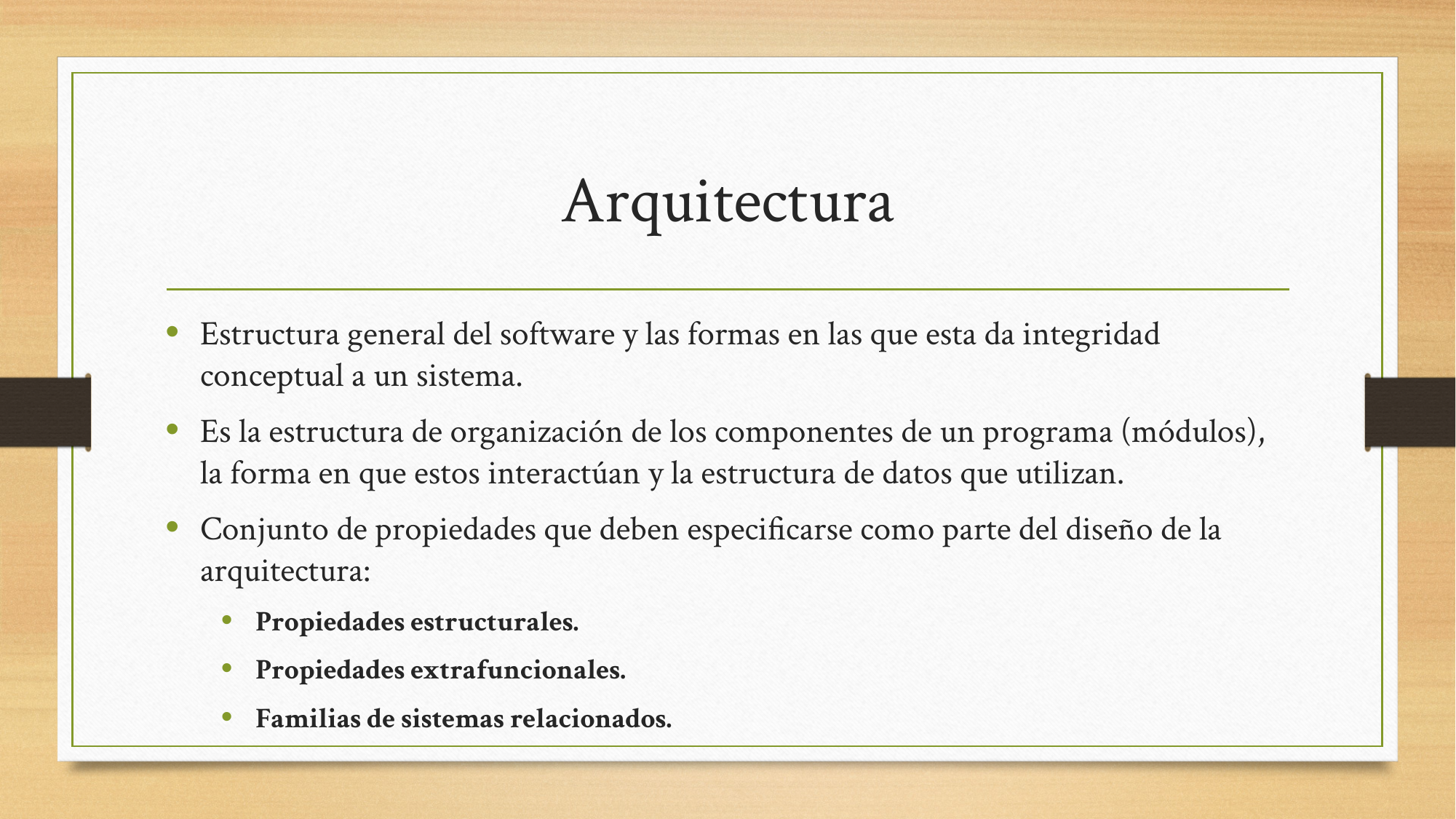

# Arquitectura
Estructura general del software y las formas en las que esta da integridad conceptual a un sistema.
Es la estructura de organización de los componentes de un programa (módulos), la forma en que estos interactúan y la estructura de datos que utilizan.
Conjunto de propiedades que deben especificarse como parte del diseño de la arquitectura:
Propiedades estructurales.
Propiedades extrafuncionales.
Familias de sistemas relacionados.